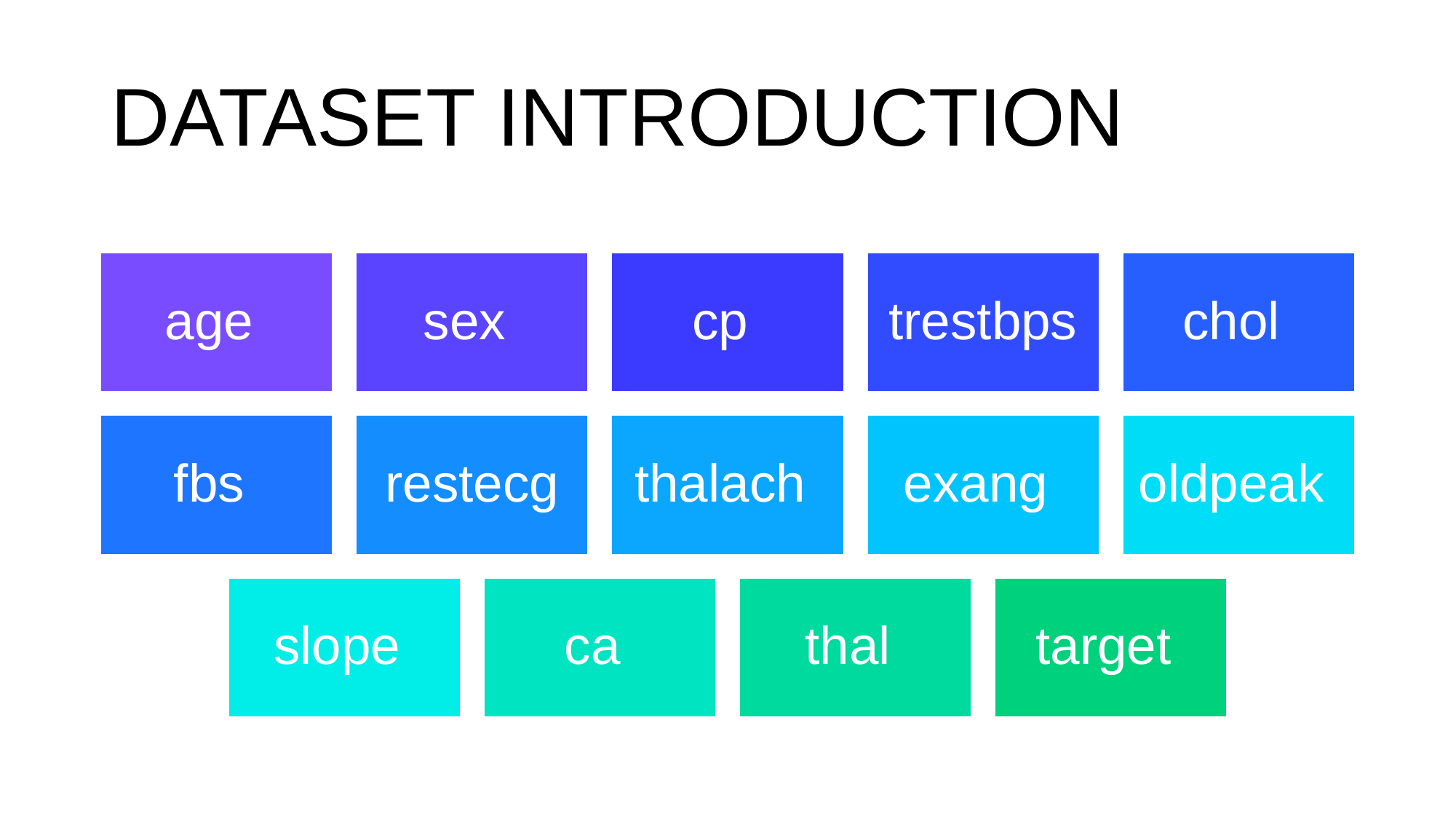

# DATASET INTRODUCTION
age
sex
cp
trestbps
chol
fbs
restecg
thalach
exang
oldpeak
slope
ca
thal
target